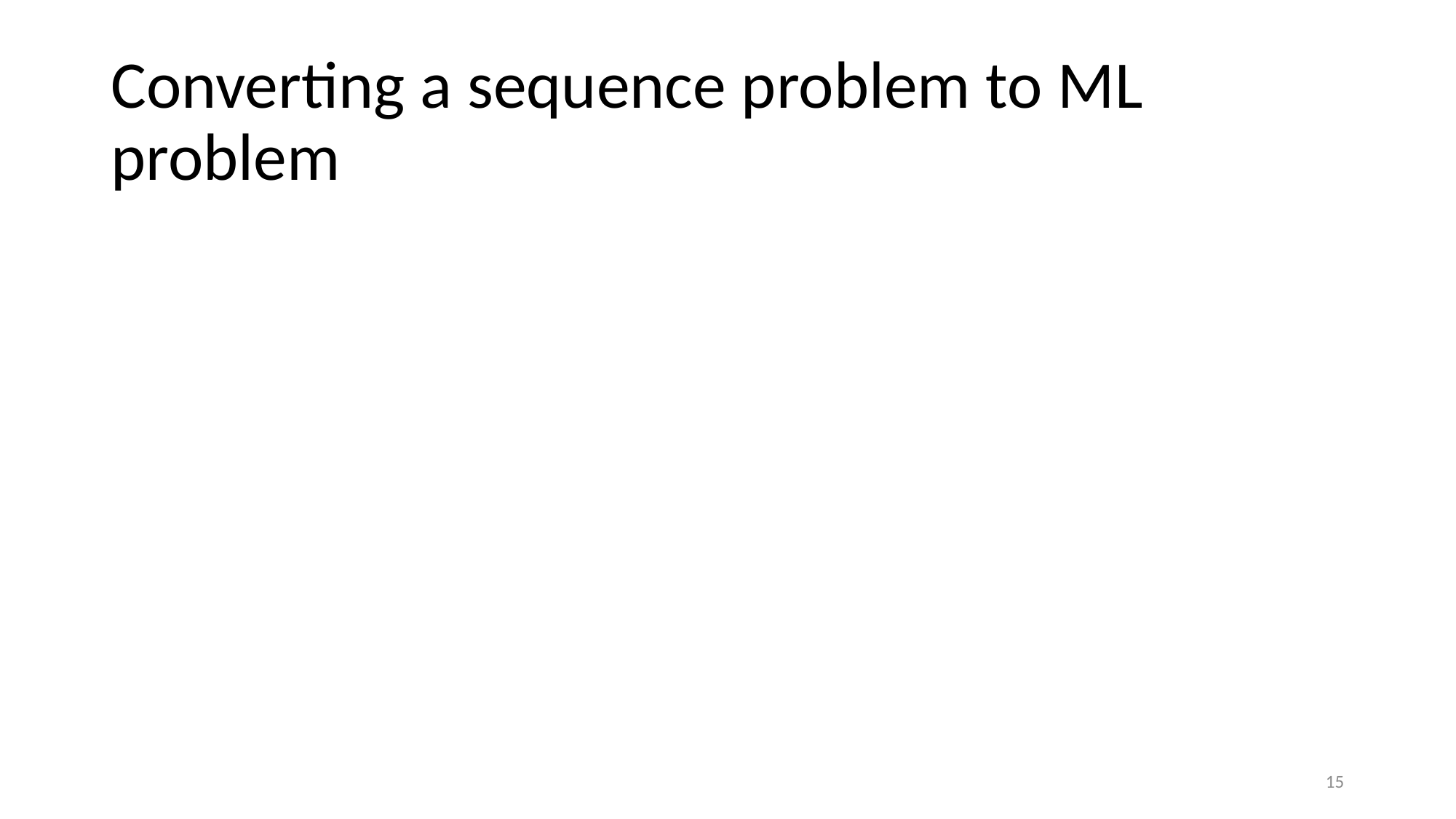

# Converting a sequence problem to ML problem

15